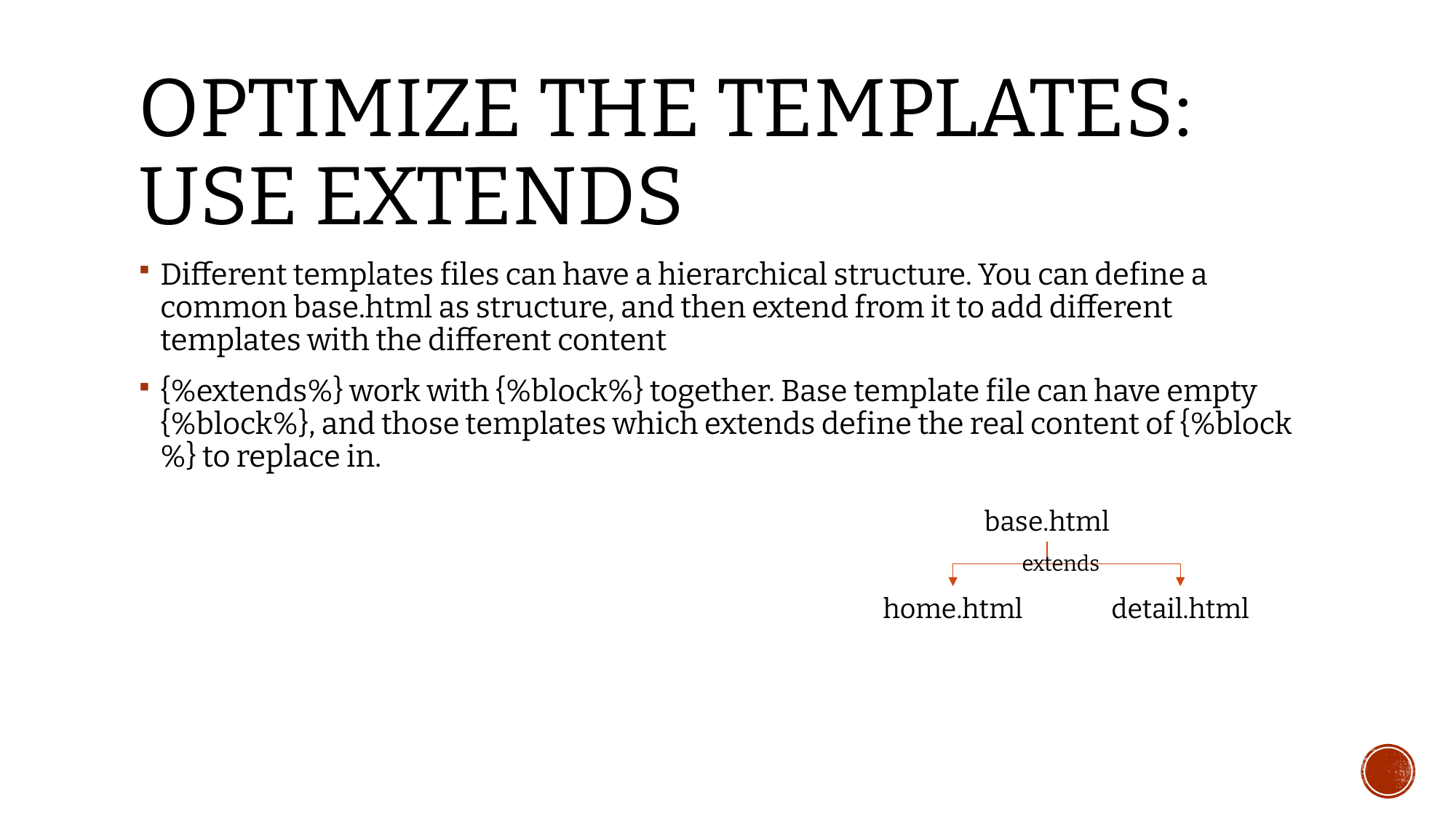

# Optimize the templates: use extends
Different templates files can have a hierarchical structure. You can define a common base.html as structure, and then extend from it to add different templates with the different content
{%extends%} work with {%block%} together. Base template file can have empty {%block%}, and those templates which extends define the real content of {%block%} to replace in.
base.html
extends
home.html
detail.html